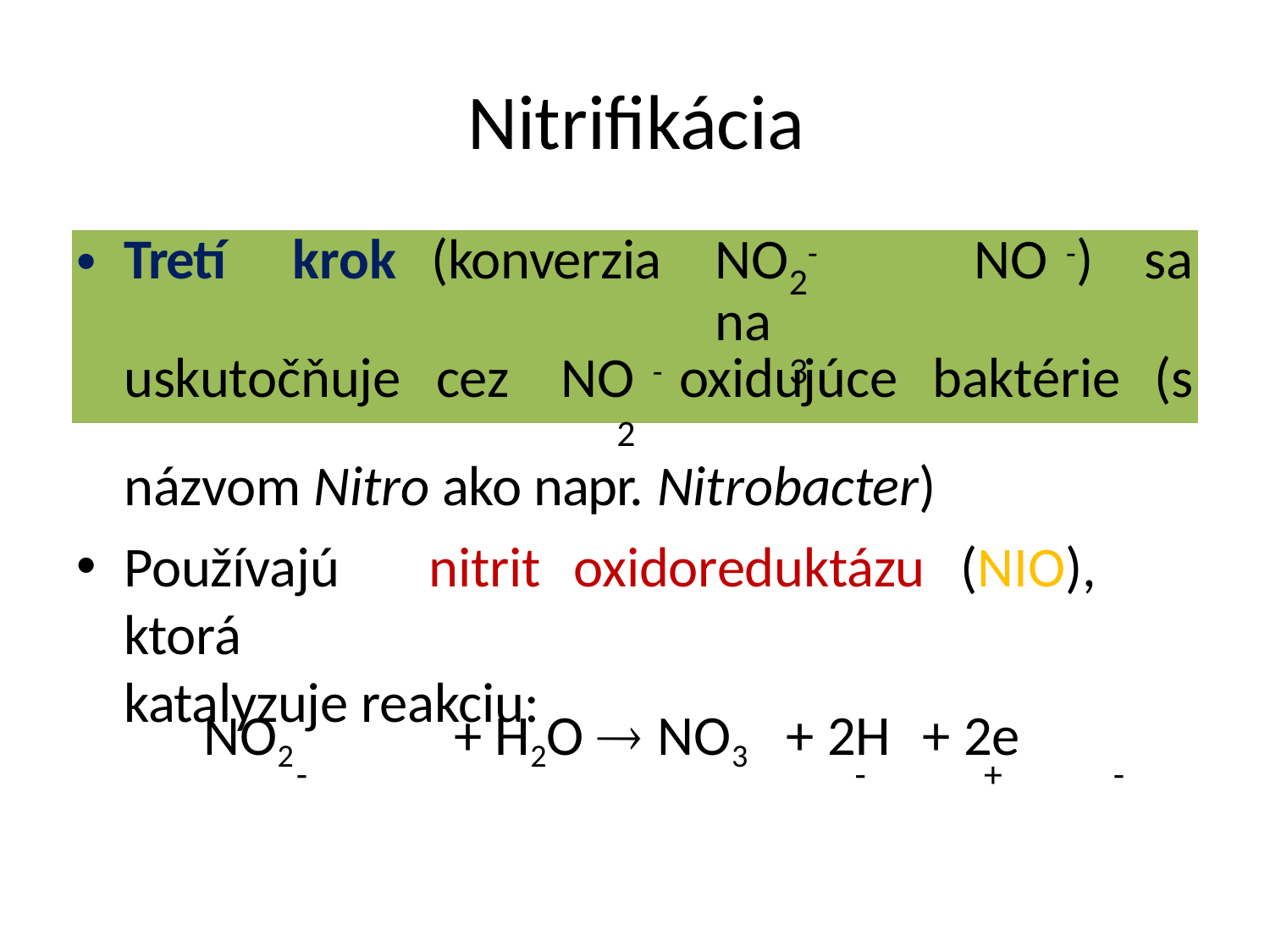

# Nitrifikácia
| • | Tretí krok | (konverzia | NO - na | NO -) | sa |
| --- | --- | --- | --- | --- | --- |
|  | uskutočňuje | cez NO - | oxidujúce | baktérie | (s |
2	3
2
názvom Nitro ako napr. Nitrobacter)
Používajú	nitrit	oxidoreduktázu	(NIO),	ktorá
katalyzuje reakciu:
NO2	+ H2O → NO3	+ 2H	+ 2e
-	-	+	-